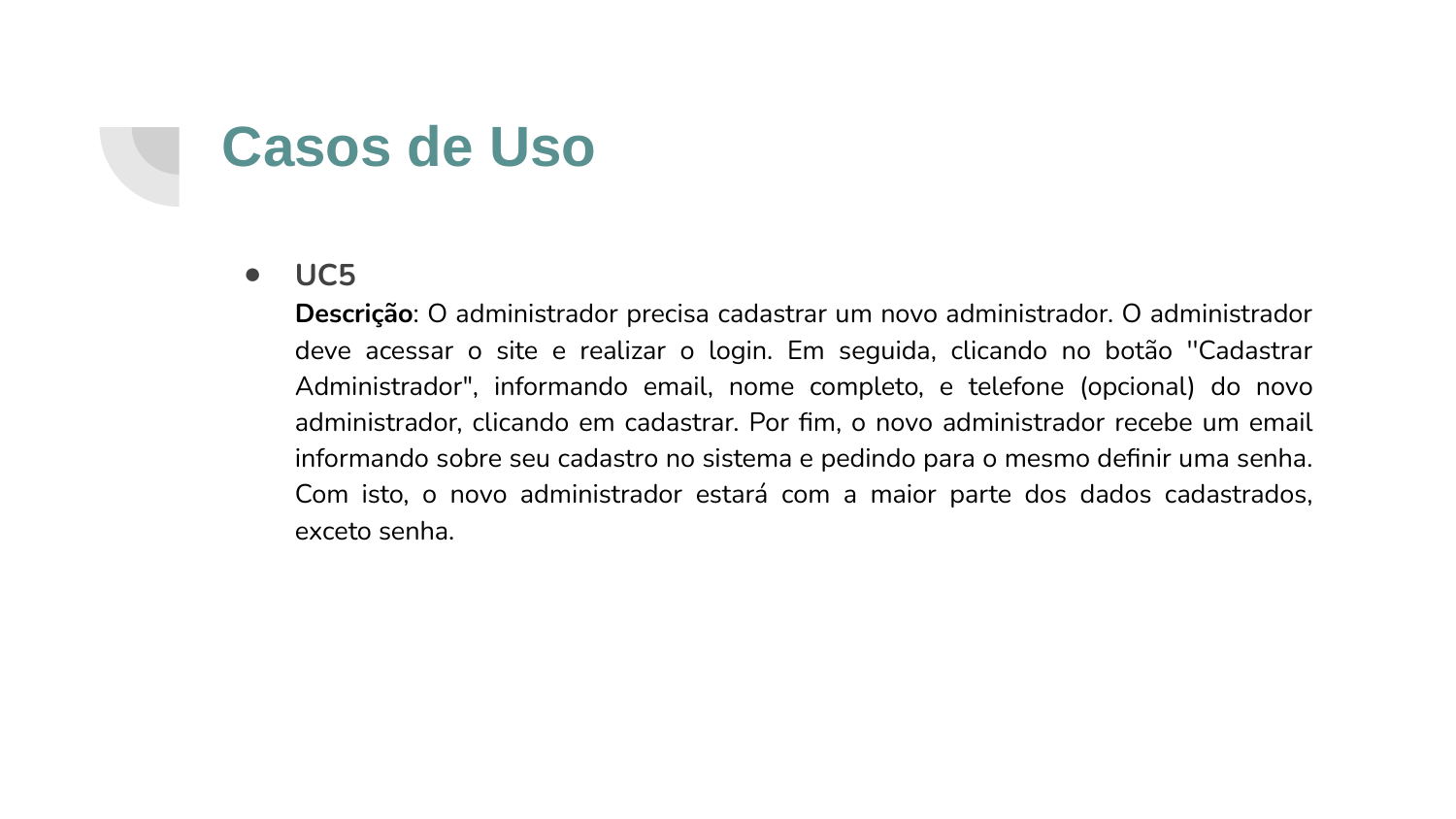

# Casos de Uso
UC5
Descrição: O administrador precisa cadastrar um novo administrador. O administrador deve acessar o site e realizar o login. Em seguida, clicando no botão ''Cadastrar Administrador", informando email, nome completo, e telefone (opcional) do novo administrador, clicando em cadastrar. Por fim, o novo administrador recebe um email informando sobre seu cadastro no sistema e pedindo para o mesmo definir uma senha. Com isto, o novo administrador estará com a maior parte dos dados cadastrados, exceto senha.